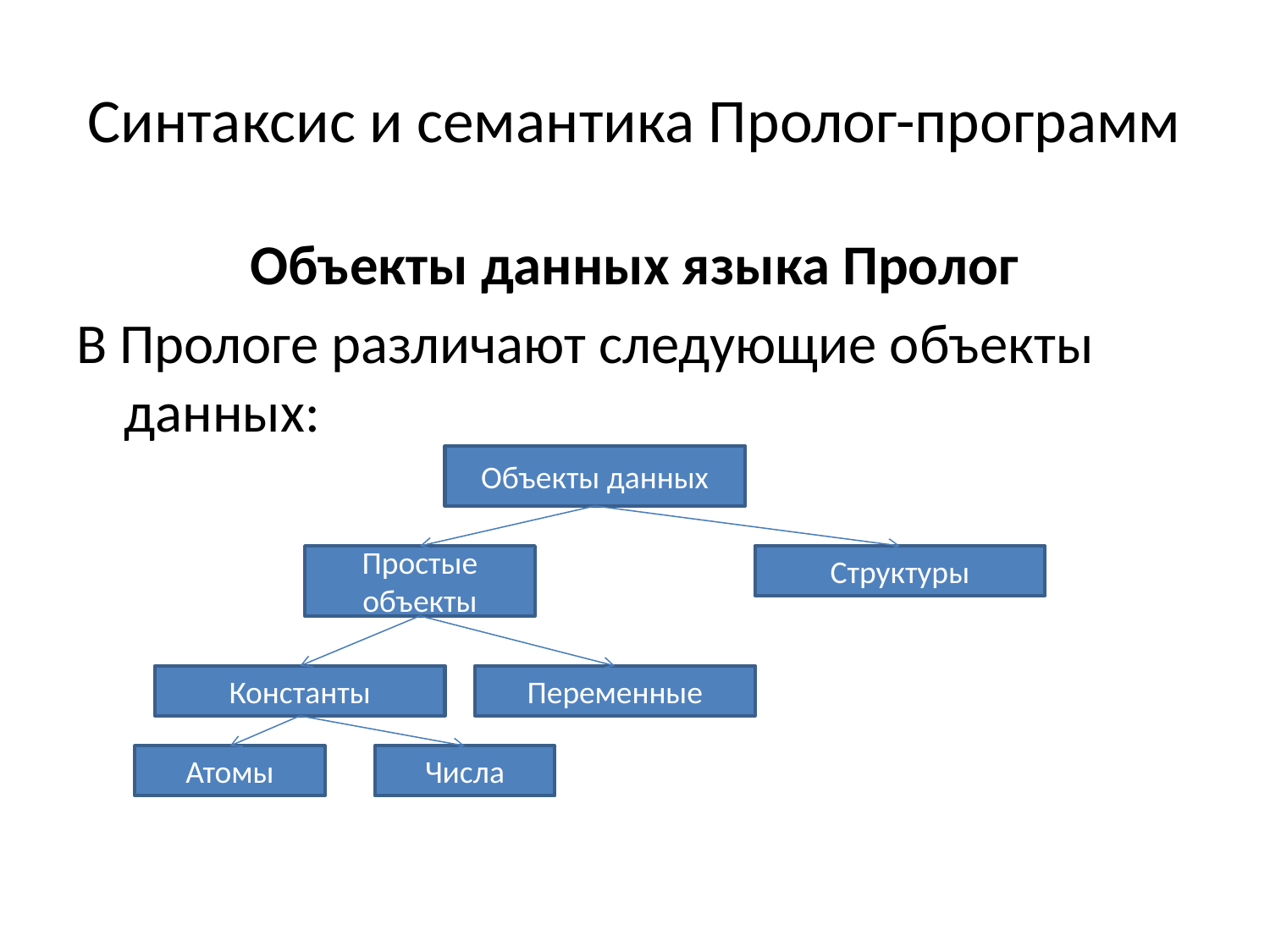

# Синтаксис и семантика Пролог-программ
Объекты данных языка Пролог
В Прологе различают следующие объекты данных:

Объекты данных
Простые объекты
Структуры
Константы
Переменные
Атомы
Числа